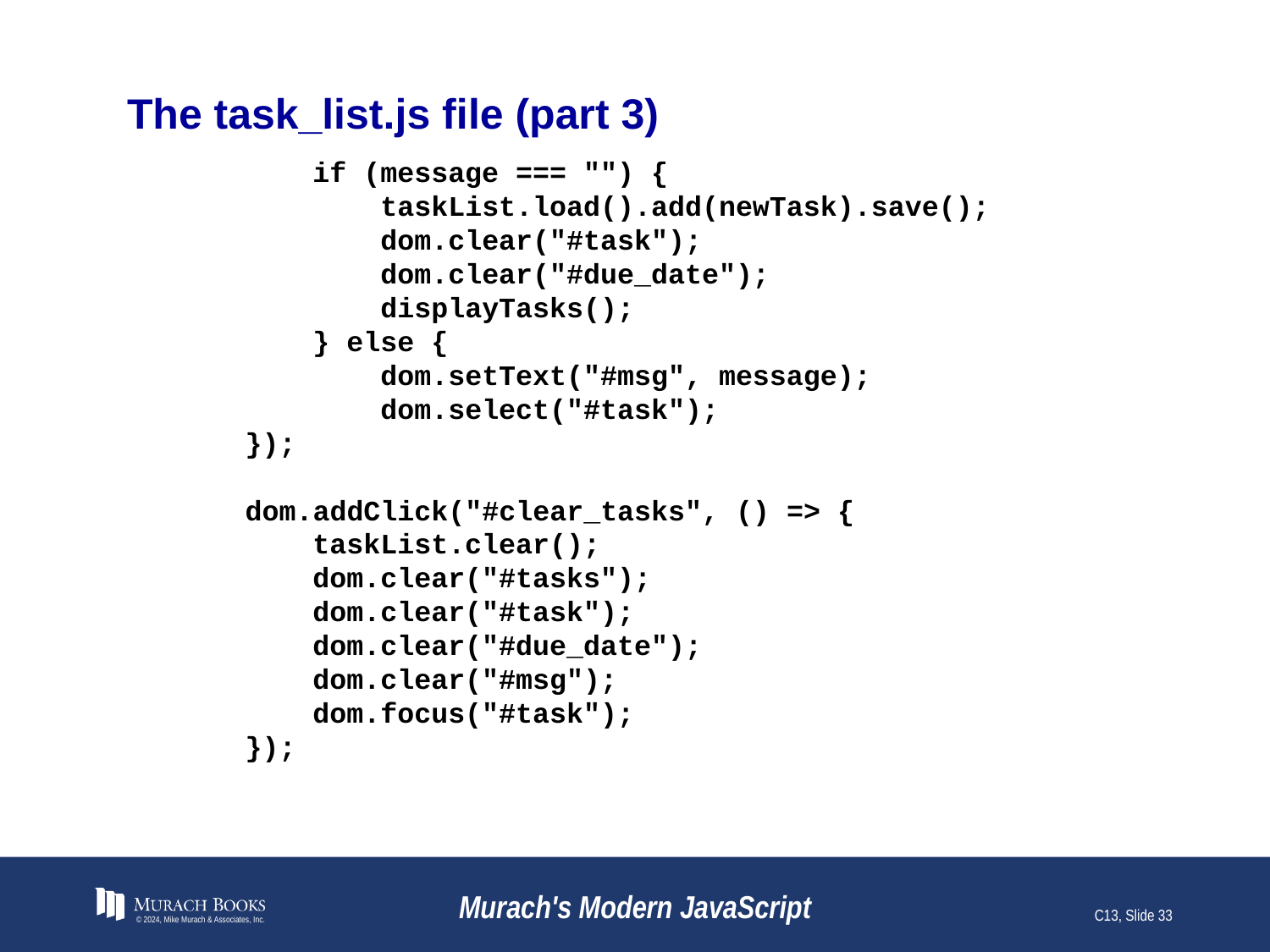

# The task_list.js file (part 3)
        if (message === "") {
            taskList.load().add(newTask).save();
            dom.clear("#task");
            dom.clear("#due_date");
            displayTasks();
        } else {
            dom.setText("#msg", message);
            dom.select("#task");
    });

    dom.addClick("#clear_tasks", () => {
        taskList.clear();
        dom.clear("#tasks");
        dom.clear("#task");
        dom.clear("#due_date");
        dom.clear("#msg");
        dom.focus("#task");
    });
© 2024, Mike Murach & Associates, Inc.
Murach's Modern JavaScript

C13, Slide 33